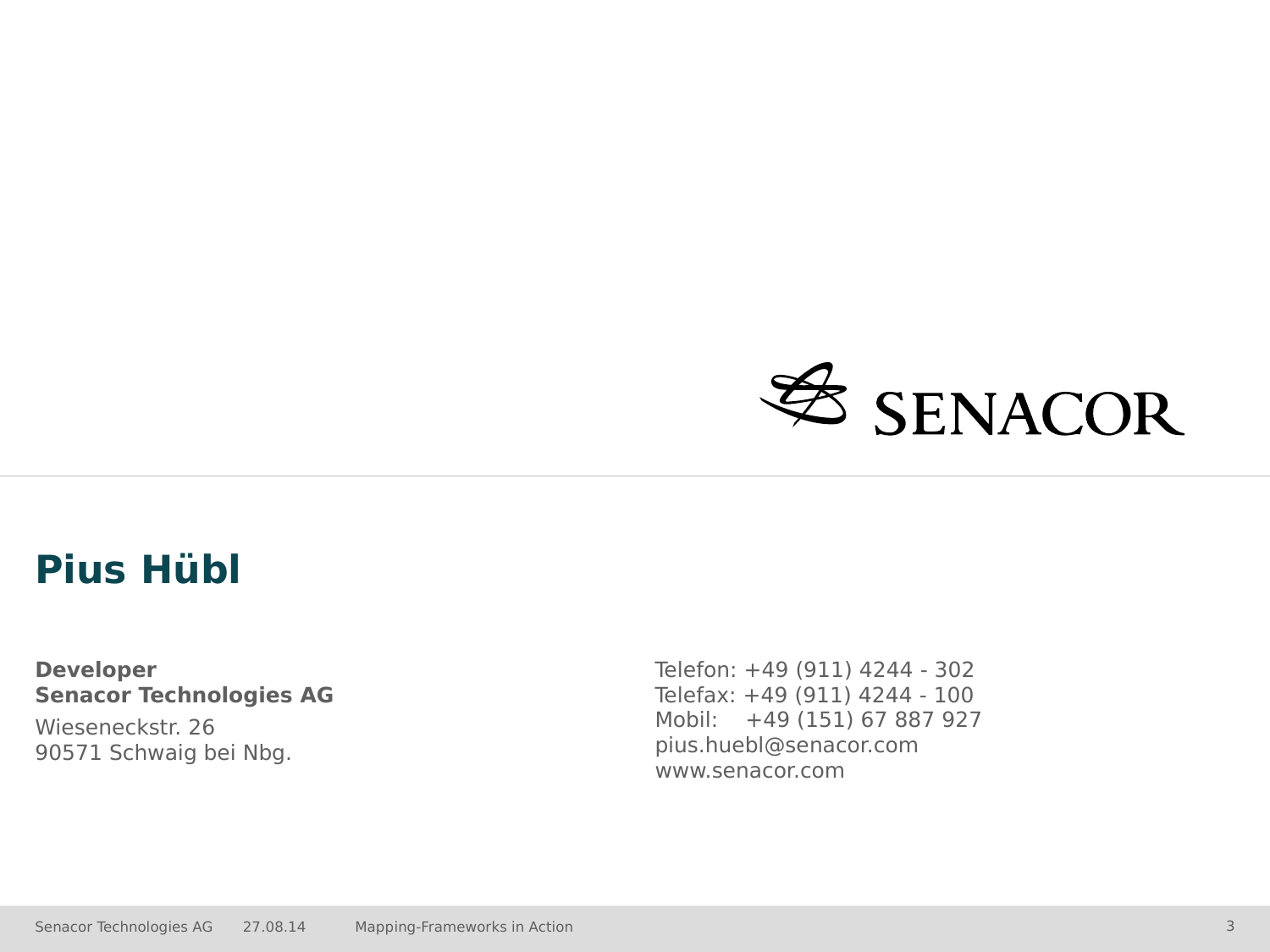

# Pius Hübl
Developer
Senacor Technologies AG
Wieseneckstr. 26
90571 Schwaig bei Nbg.
Telefon: +49 (911) 4244 - 302
Telefax: +49 (911) 4244 - 100
Mobil:    +49 (151) 67 887 927
pius.huebl@senacor.com
www.senacor.com
27.08.14
Mapping-Frameworks in Action
3